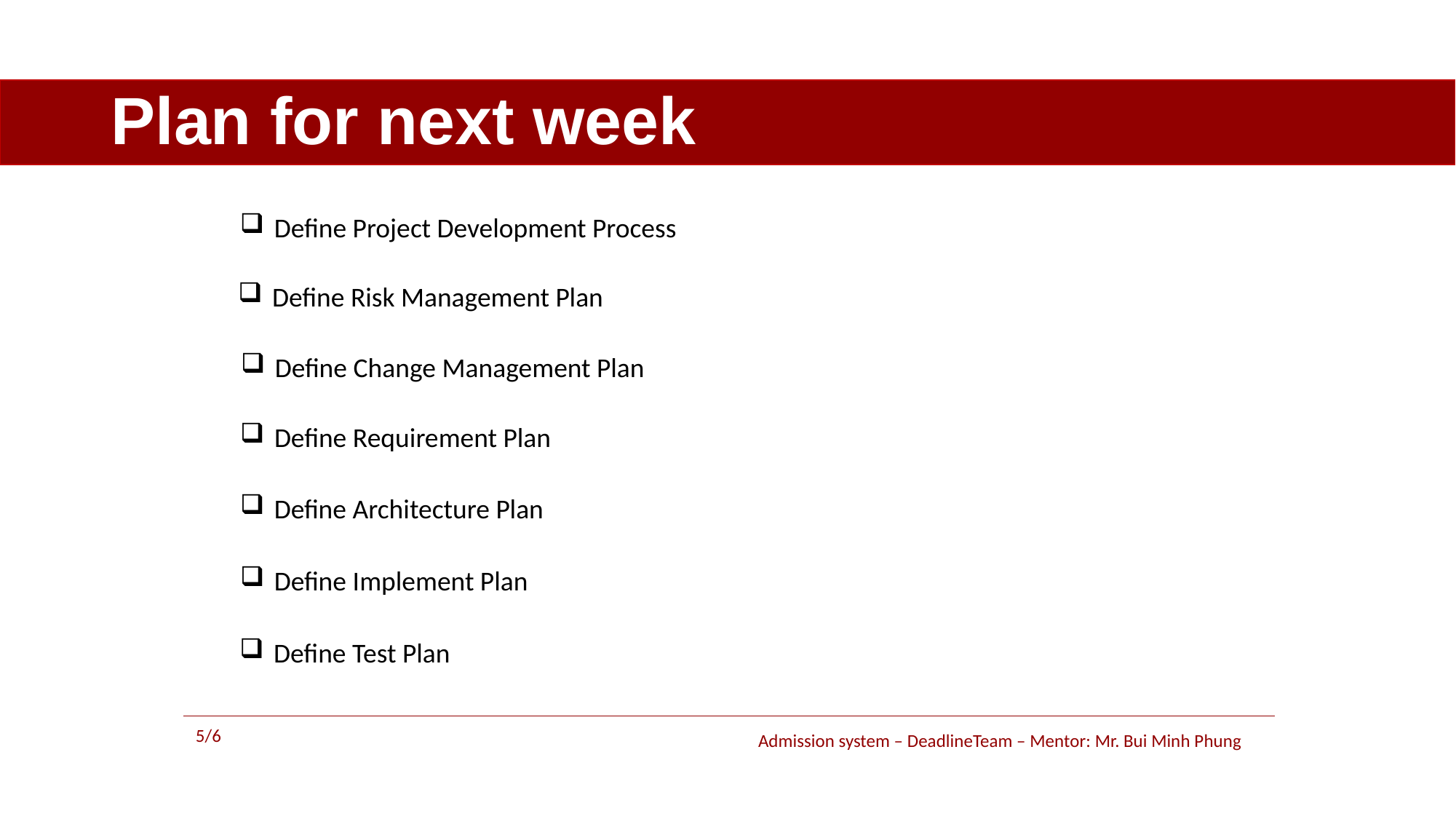

# Plan for next week

Define Project Development Process
Define Risk Management Plan
Define Change Management Plan
Define Requirement Plan
Define Architecture Plan
Define Implement Plan
Define Test Plan
5/6
Admission system – DeadlineTeam – Mentor: Mr. Bui Minh Phung